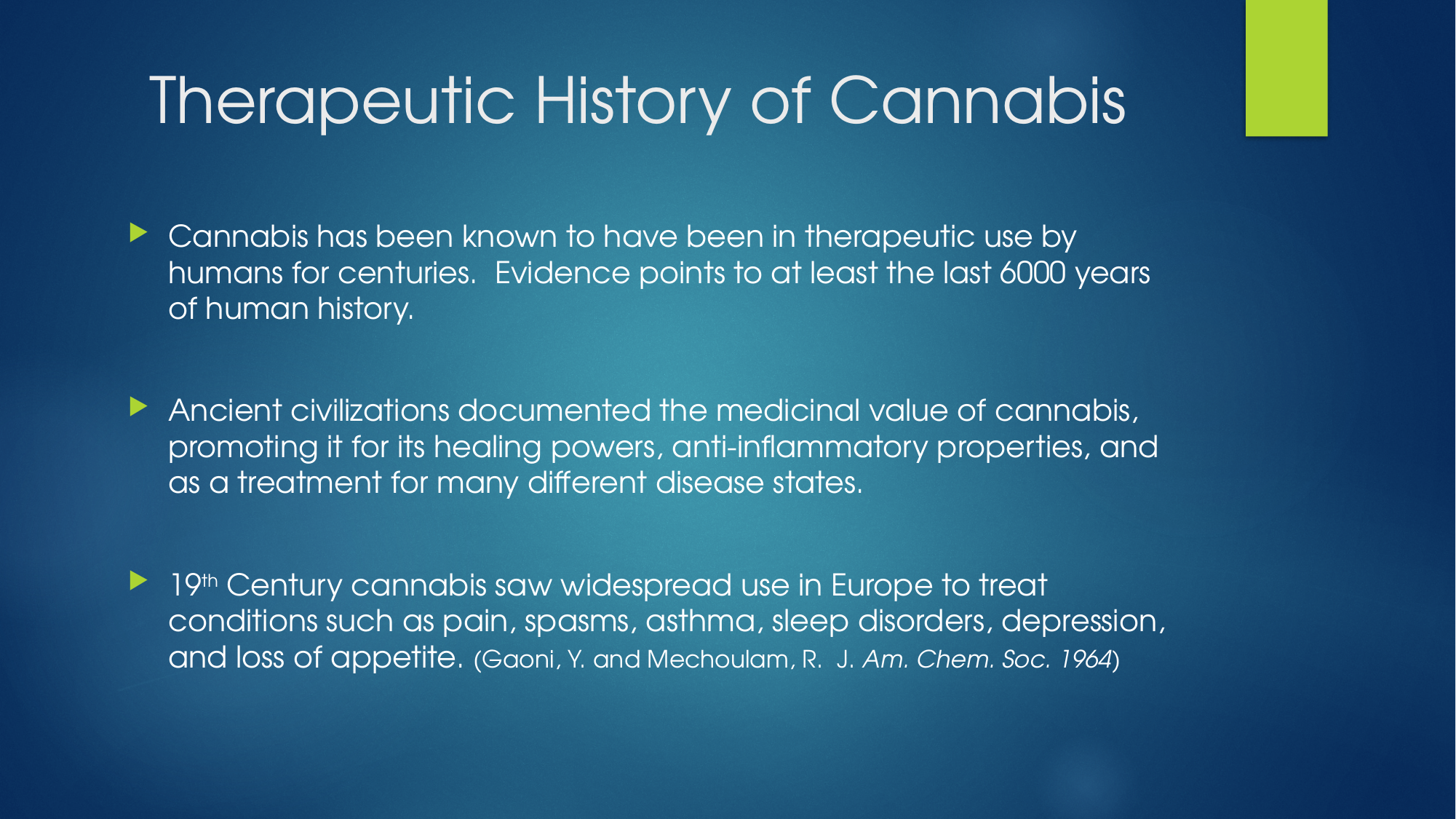

# Therapeutic History of Cannabis
Cannabis has been known to have been in therapeutic use by humans for centuries.  Evidence points to at least the last 6000 years of human history.

Ancient civilizations documented the medicinal value of cannabis, promoting it for its healing powers, anti‐inflammatory properties, and as a treatment for many different disease states.

19th Century cannabis saw widespread use in Europe to treat conditions such as pain, spasms, asthma, sleep disorders, depression, and loss of appetite. (Gaoni, Y. and Mechoulam, R.  J. Am. Chem. Soc. 1964)